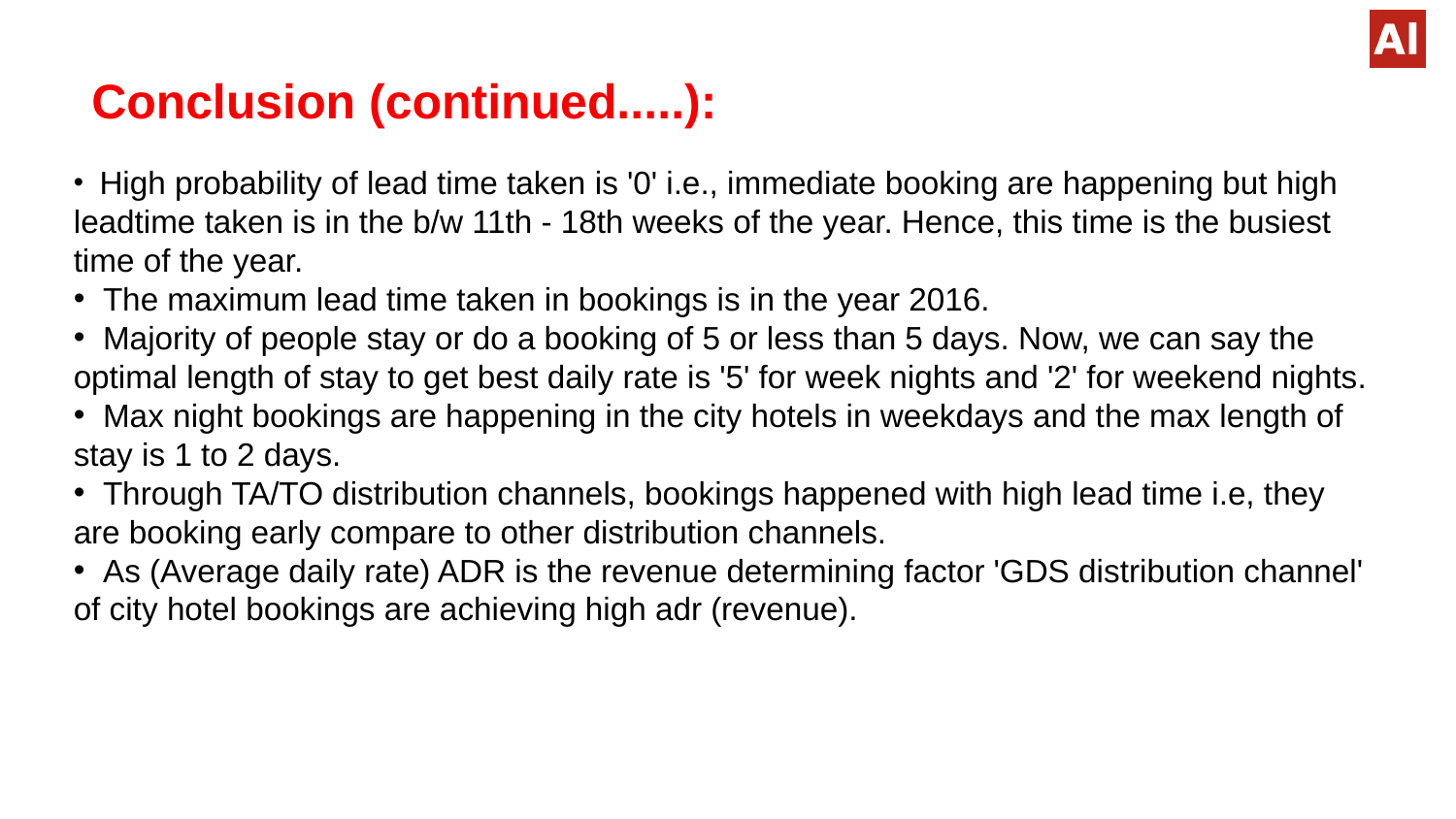

Conclusion (continued.....):
  High probability of lead time taken is '0' i.e., immediate booking are happening but high leadtime taken is in the b/w 11th - 18th weeks of the year. Hence, this time is the busiest time of the year.
  The maximum lead time taken in bookings is in the year 2016.
  Majority of people stay or do a booking of 5 or less than 5 days. Now, we can say the optimal length of stay to get best daily rate is '5' for week nights and '2' for weekend nights.
  Max night bookings are happening in the city hotels in weekdays and the max length of stay is 1 to 2 days.
  Through TA/TO distribution channels, bookings happened with high lead time i.e, they are booking early compare to other distribution channels.
  As (Average daily rate) ADR is the revenue determining factor 'GDS distribution channel' of city hotel bookings are achieving high adr (revenue).